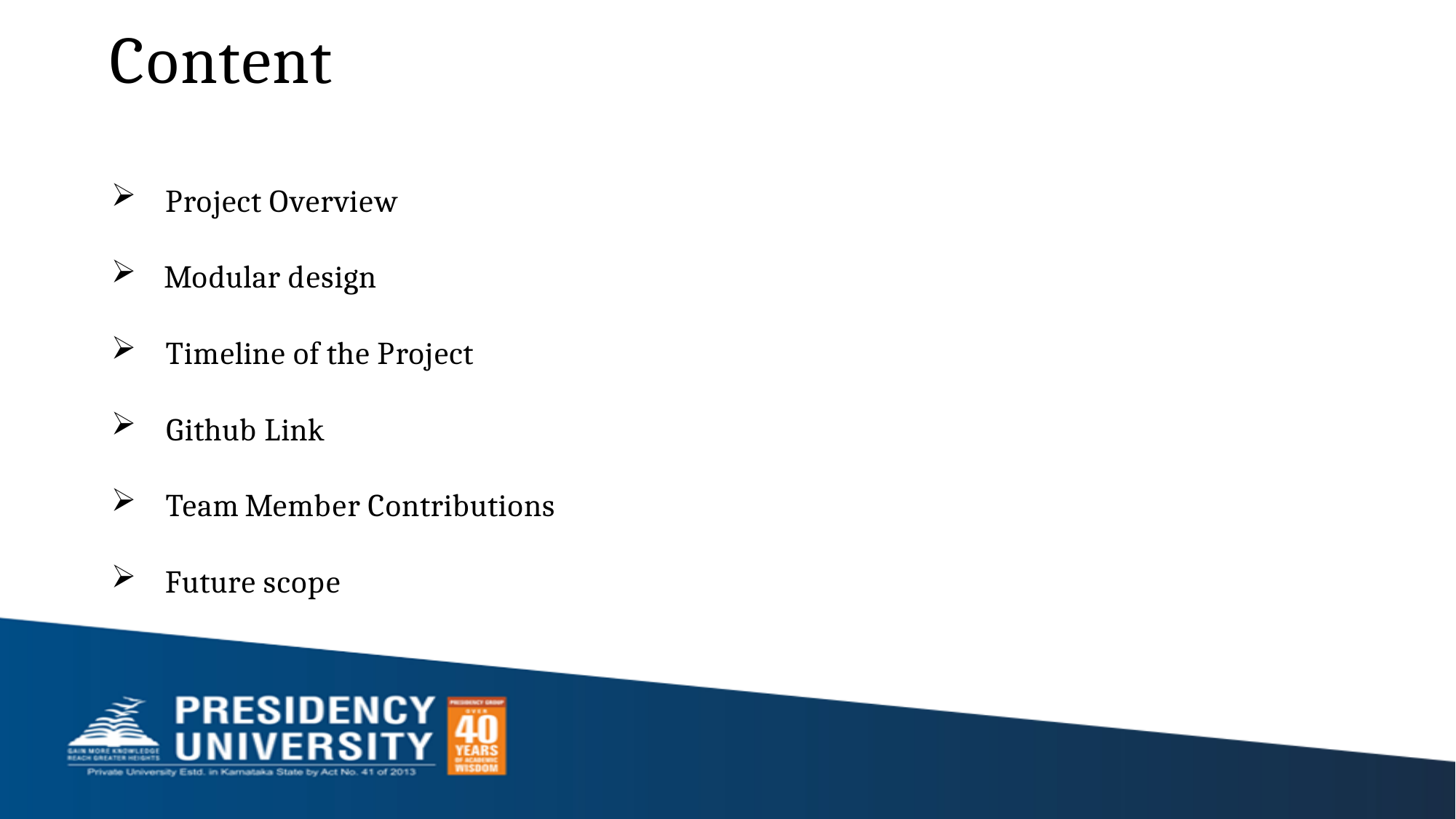

# Content
Project Overview
Modular design
Timeline of the Project
Github Link
Team Member Contributions
Future scope